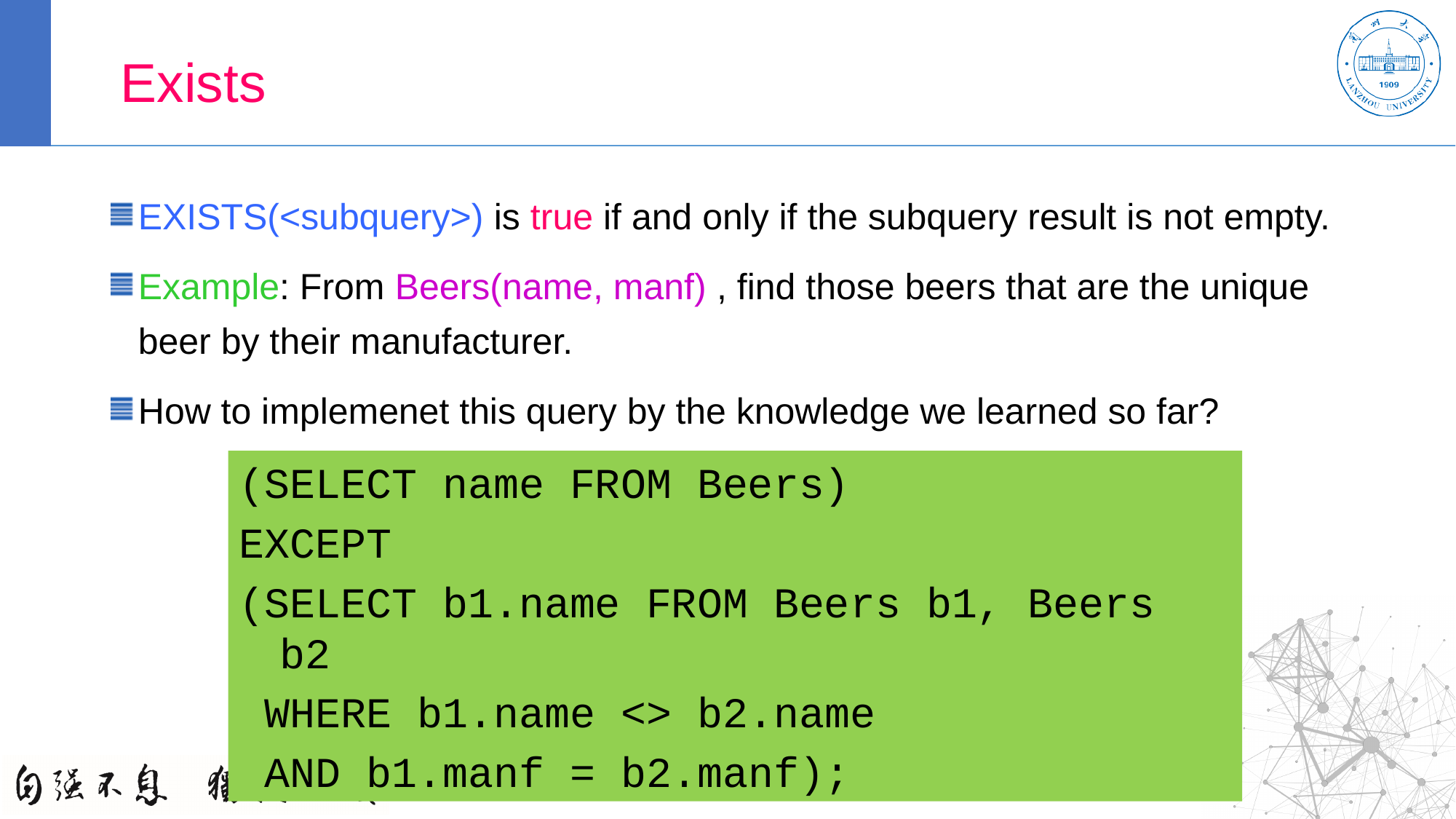

# Exists
EXISTS(<subquery>) is true if and only if the subquery result is not empty.
Example: From Beers(name, manf) , find those beers that are the unique beer by their manufacturer.
How to implemenet this query by the knowledge we learned so far?
(SELECT name FROM Beers)
EXCEPT
(SELECT b1.name FROM Beers b1, Beers b2
 WHERE b1.name <> b2.name
 AND b1.manf = b2.manf);
56